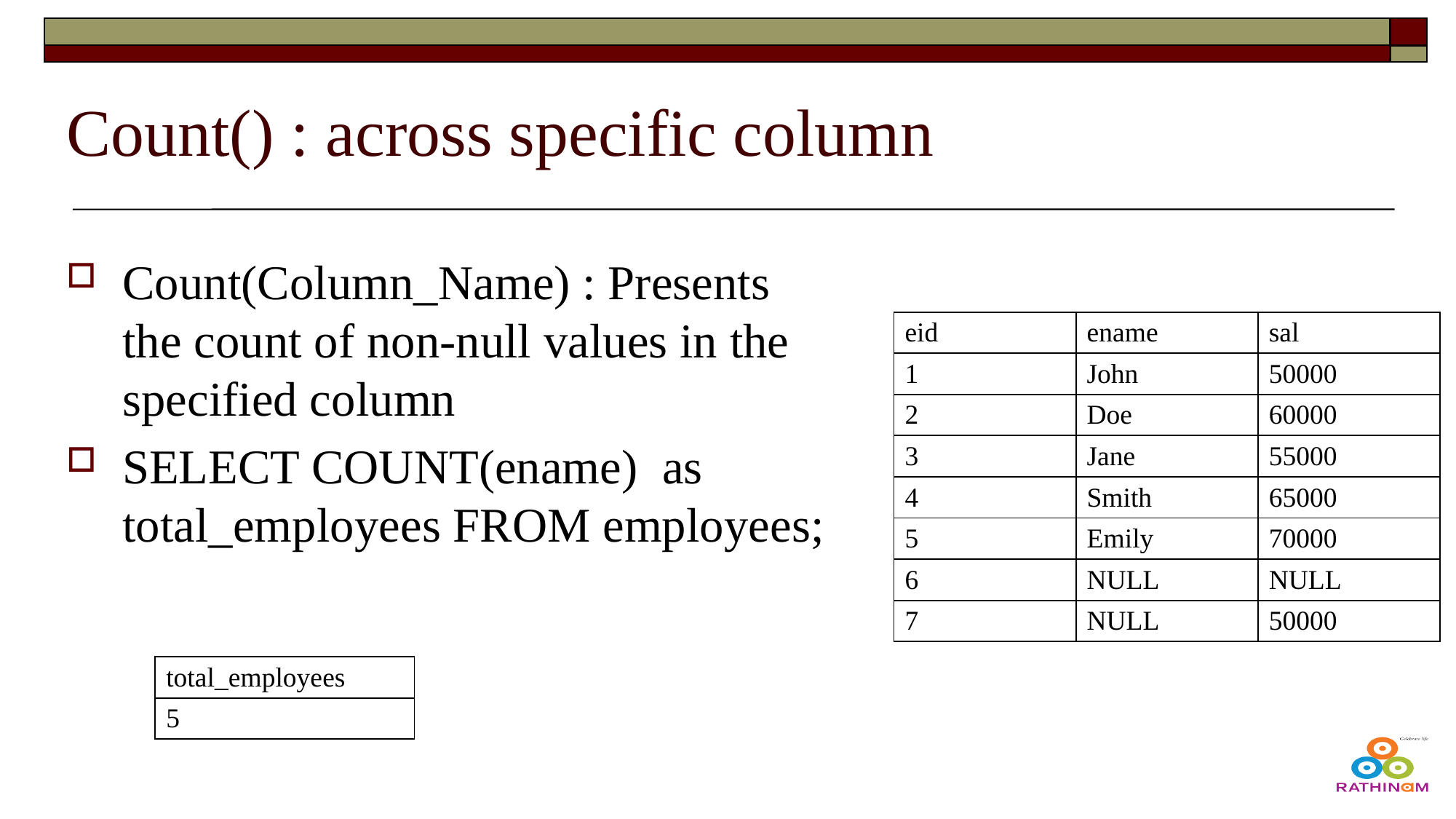

# Count() : across specific column
Count(Column_Name) : Presents the count of non-null values in the specified column
SELECT COUNT(ename)  as total_employees FROM employees;

| eid | ename | sal |
| --- | --- | --- |
| 1 | John | 50000 |
| 2 | Doe | 60000 |
| 3 | Jane | 55000 |
| 4 | Smith | 65000 |
| 5 | Emily | 70000 |
| 6 | NULL | NULL |
| 7 | NULL | 50000 |
| total\_employees |
| --- |
| 5 |